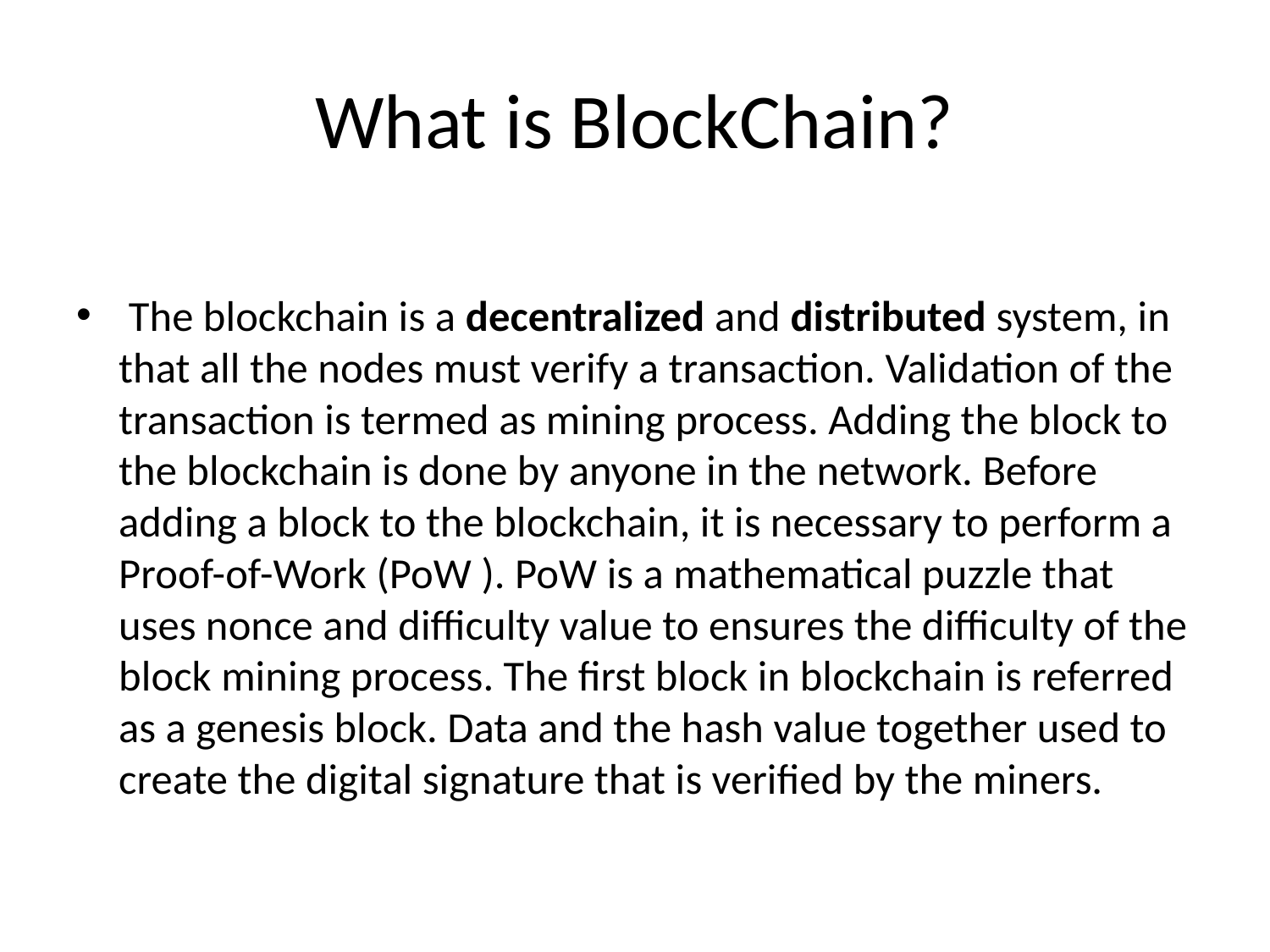

# What is BlockChain?

 The blockchain is a decentralized and distributed system, in that all the nodes must verify a transaction. Validation of the transaction is termed as mining process. Adding the block to the blockchain is done by anyone in the network. Before adding a block to the blockchain, it is necessary to perform a Proof-of-Work (PoW ). PoW is a mathematical puzzle that uses nonce and difficulty value to ensures the difficulty of the block mining process. The first block in blockchain is referred as a genesis block. Data and the hash value together used to create the digital signature that is verified by the miners.